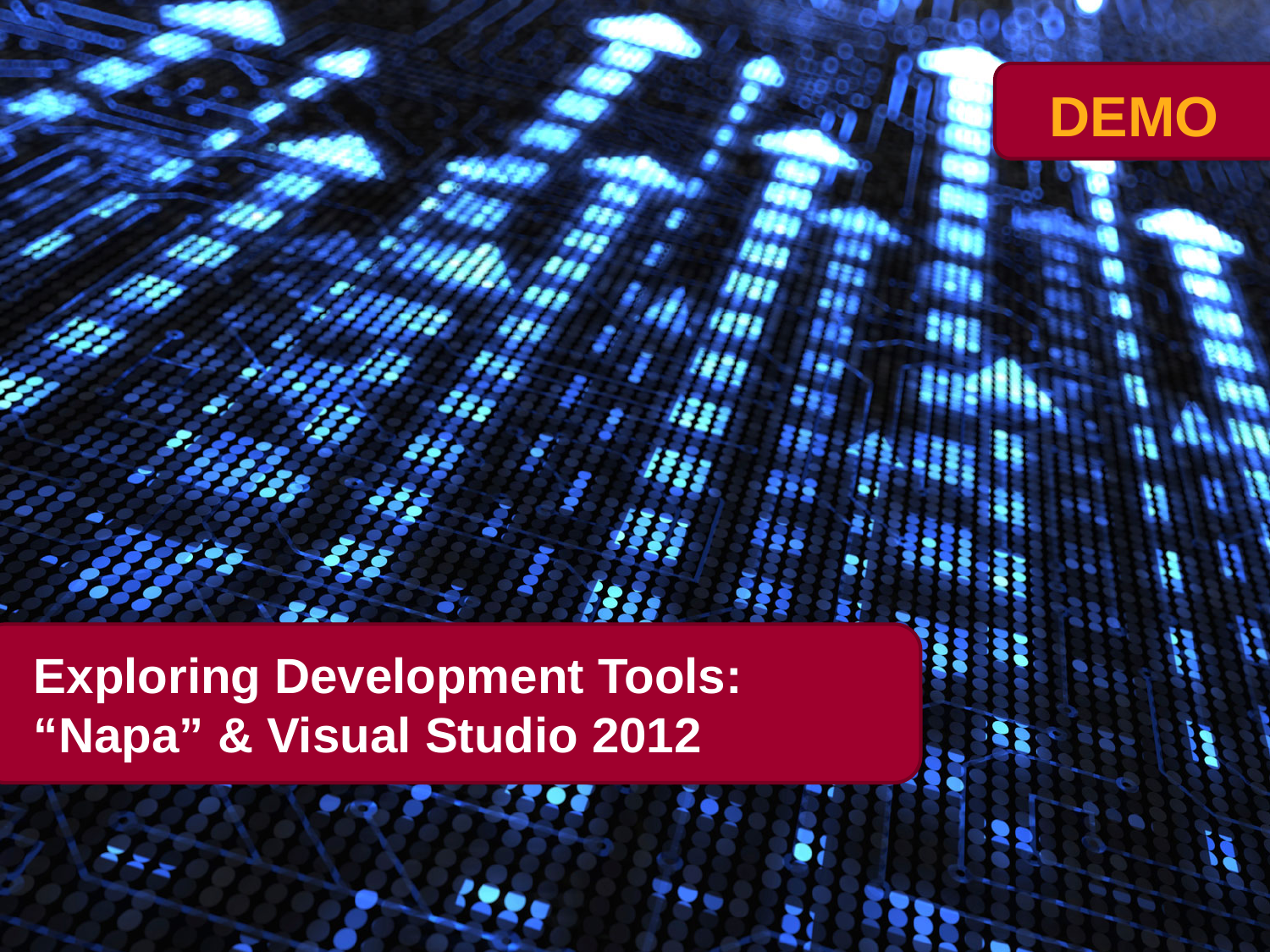

# Exploring Development Tools: “Napa” & Visual Studio 2012